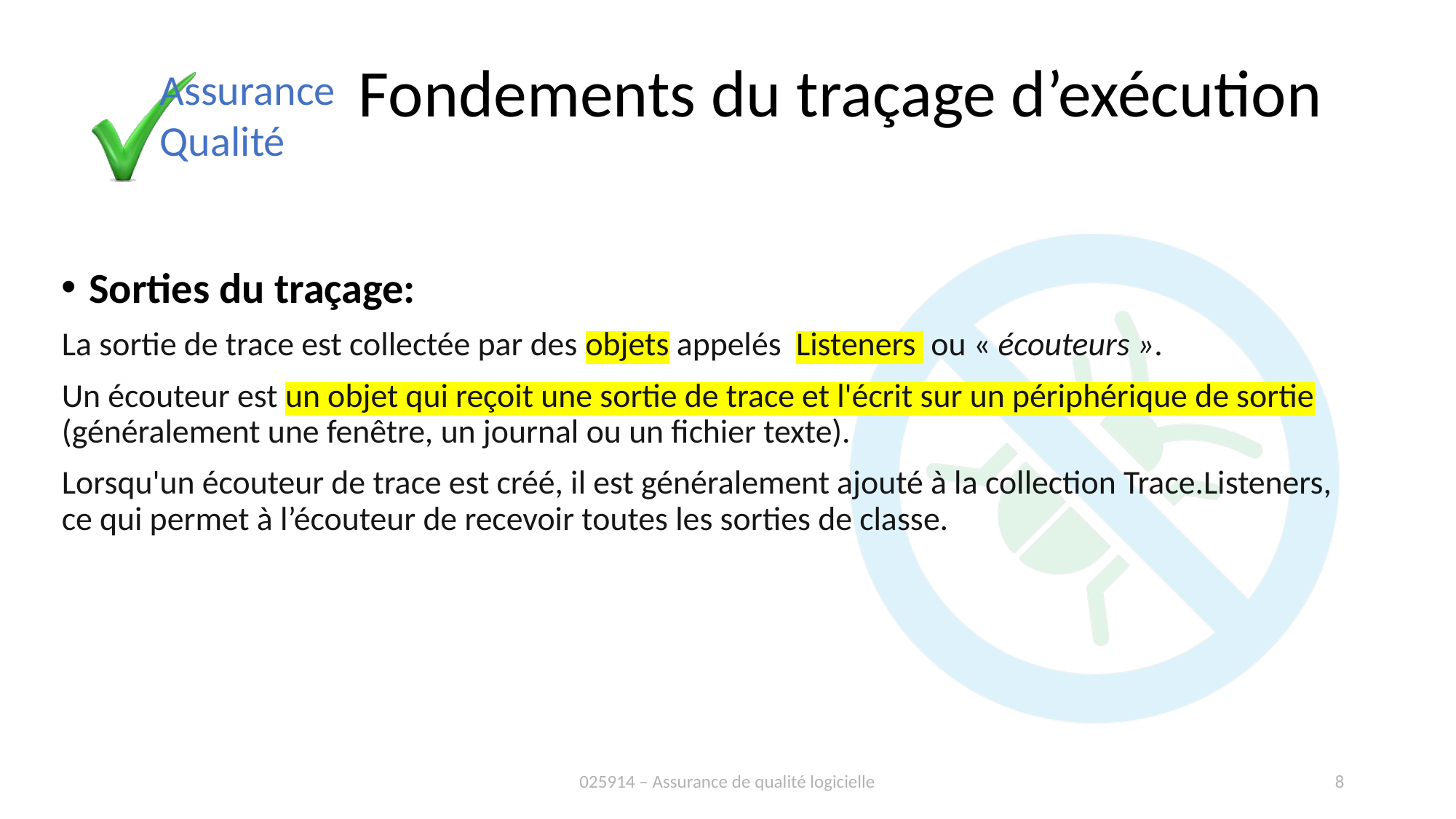

# Fondements du traçage d’exécution

Sorties du traçage:
La sortie de trace est collectée par des objets appelés  Listeners  ou « écouteurs ».
Un écouteur est un objet qui reçoit une sortie de trace et l'écrit sur un périphérique de sortie (généralement une fenêtre, un journal ou un fichier texte).
Lorsqu'un écouteur de trace est créé, il est généralement ajouté à la collection Trace.Listeners, ce qui permet à l’écouteur de recevoir toutes les sorties de classe.

025914 – Assurance de qualité logicielle
8